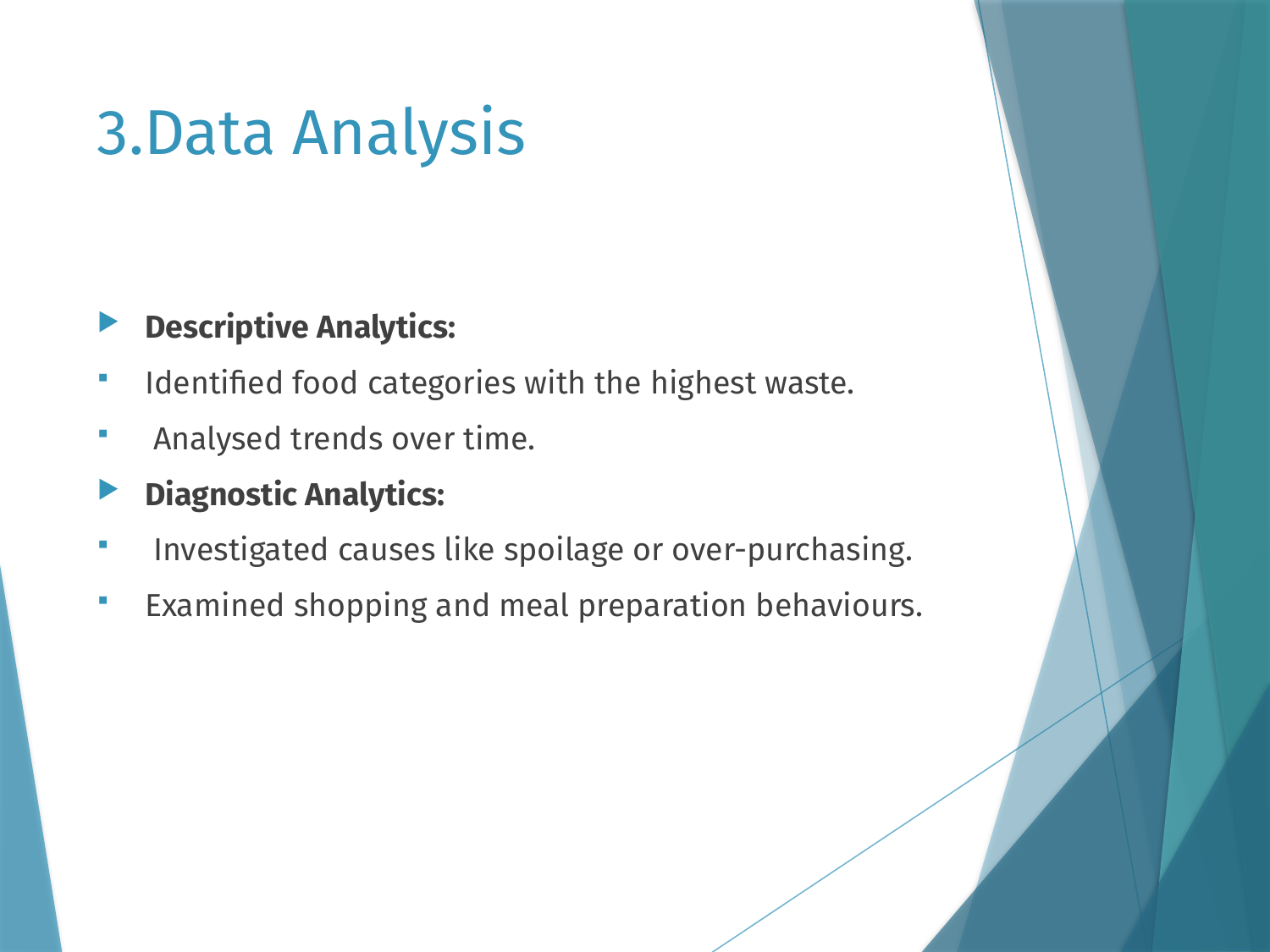

# 3.Data Analysis
Descriptive Analytics:
Identified food categories with the highest waste.
 Analysed trends over time.
Diagnostic Analytics:
 Investigated causes like spoilage or over-purchasing.
Examined shopping and meal preparation behaviours.